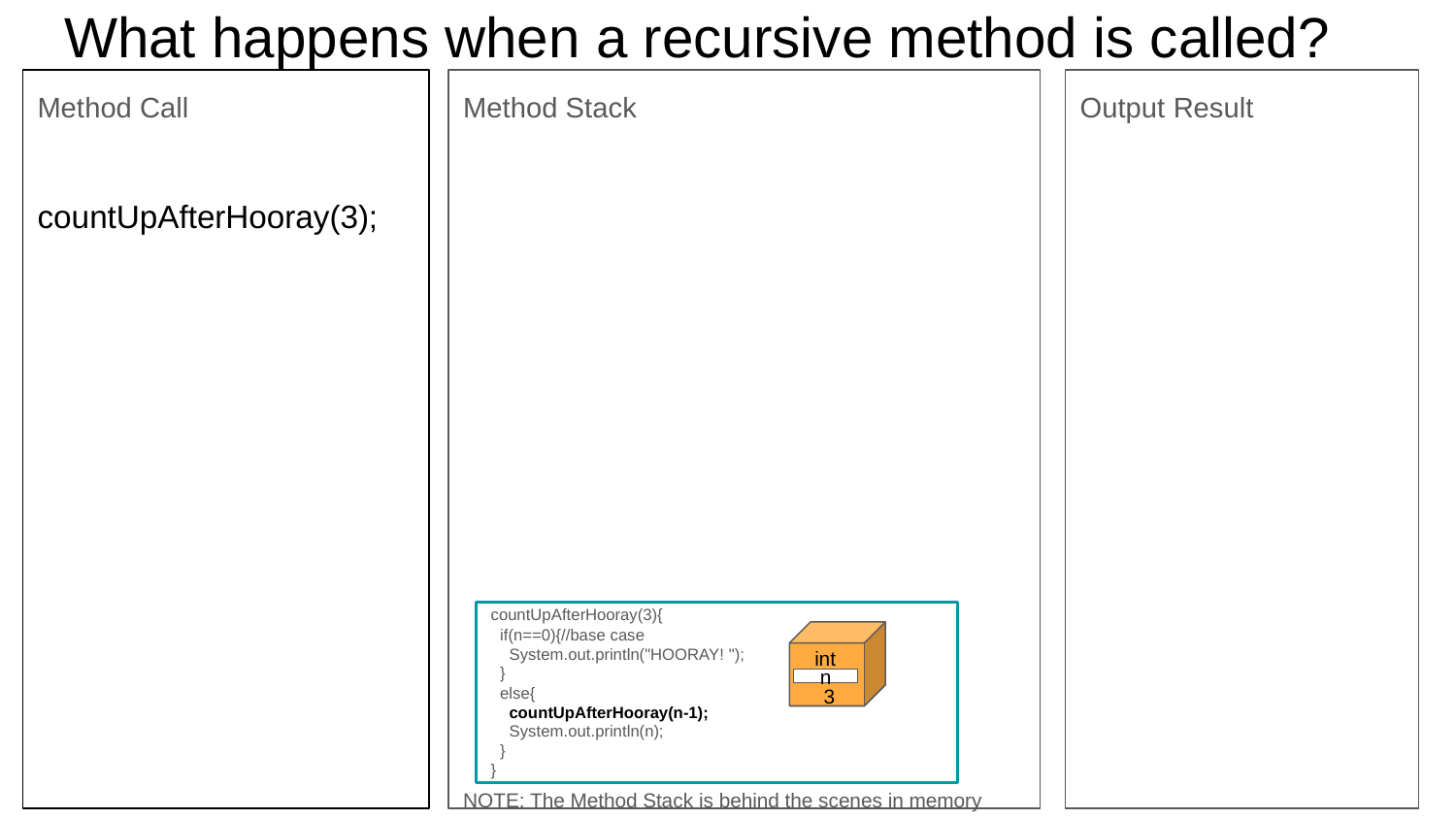

# What happens when a recursive method is called?
Output Result

Method Stack

NOTE: The Method Stack is behind the scenes in memory
Method Call

countUpAfterHooray(3);
countUpAfterHooray(3){
  if(n==0){//base case
    System.out.println("HOORAY! ");
  }
  else{
    countUpAfterHooray(n-1);
    System.out.println(n);
  }
}

int
n
3